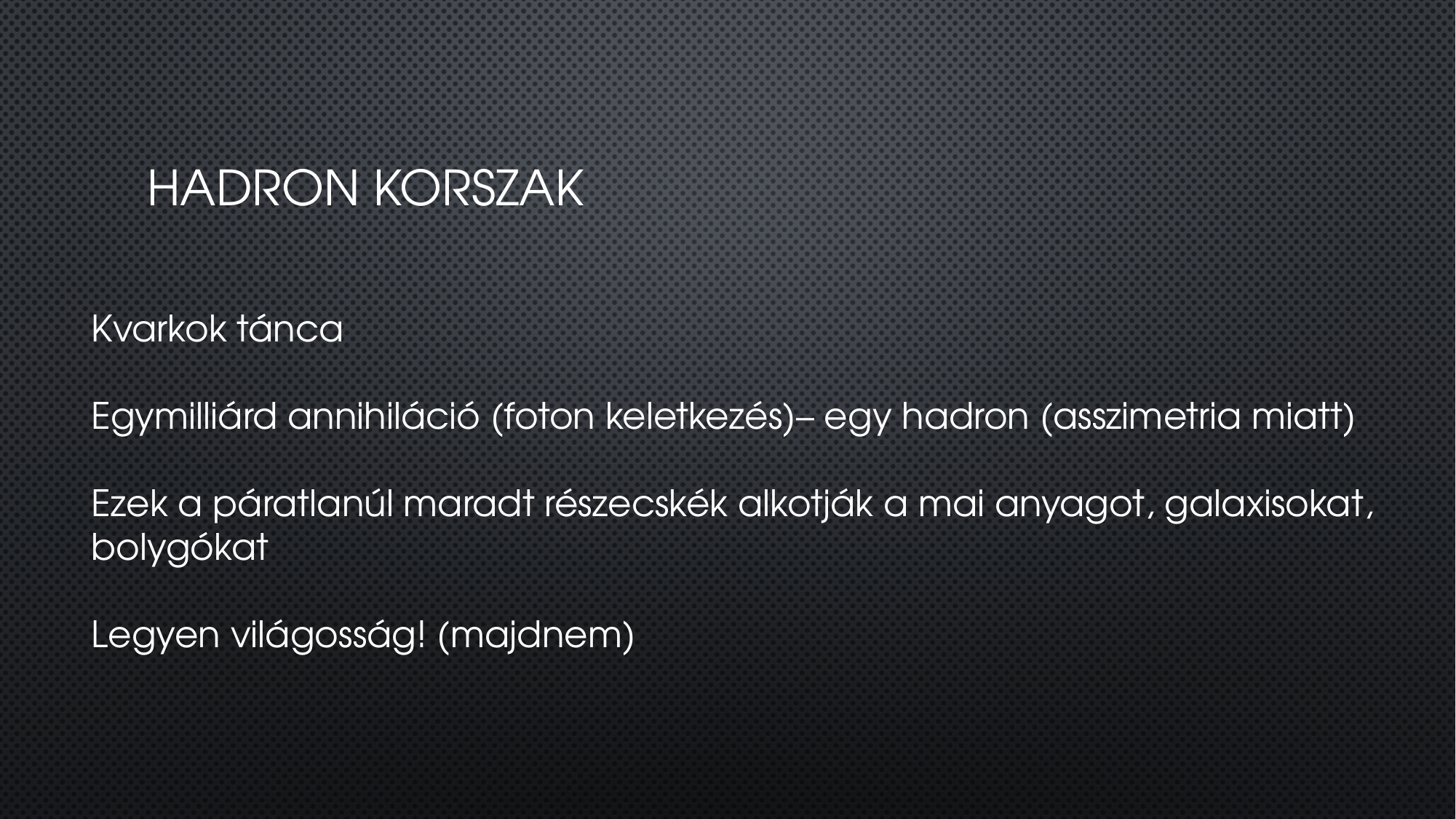

# Hadron korszak
Kvarkok tánca

Egymilliárd annihiláció (foton keletkezés)– egy hadron (asszimetria miatt)

Ezek a páratlanúl maradt részecskék alkotják a mai anyagot, galaxisokat, bolygókat

Legyen világosság! (majdnem)